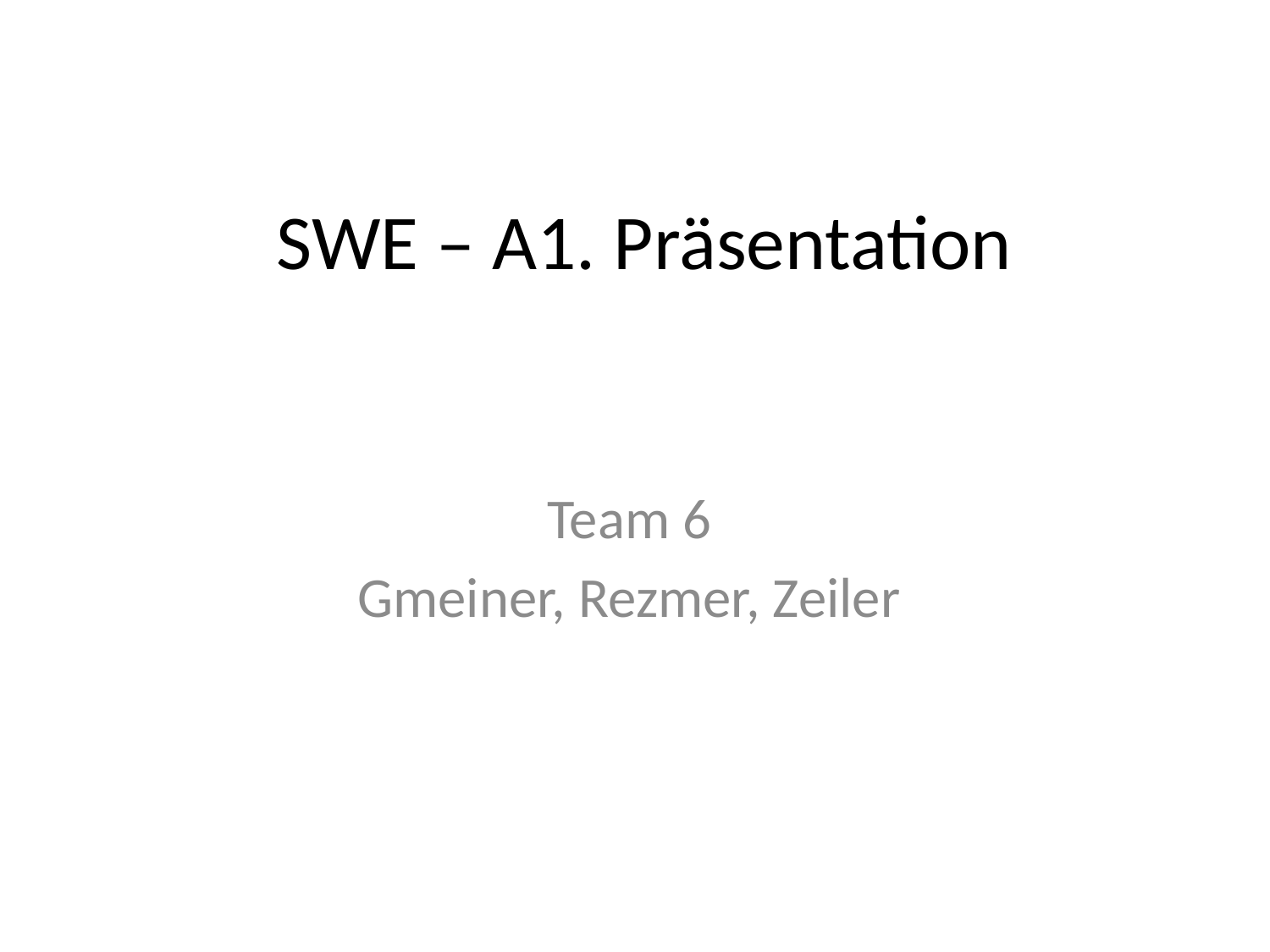

# SWE – A1. Präsentation
Team 6
Gmeiner, Rezmer, Zeiler